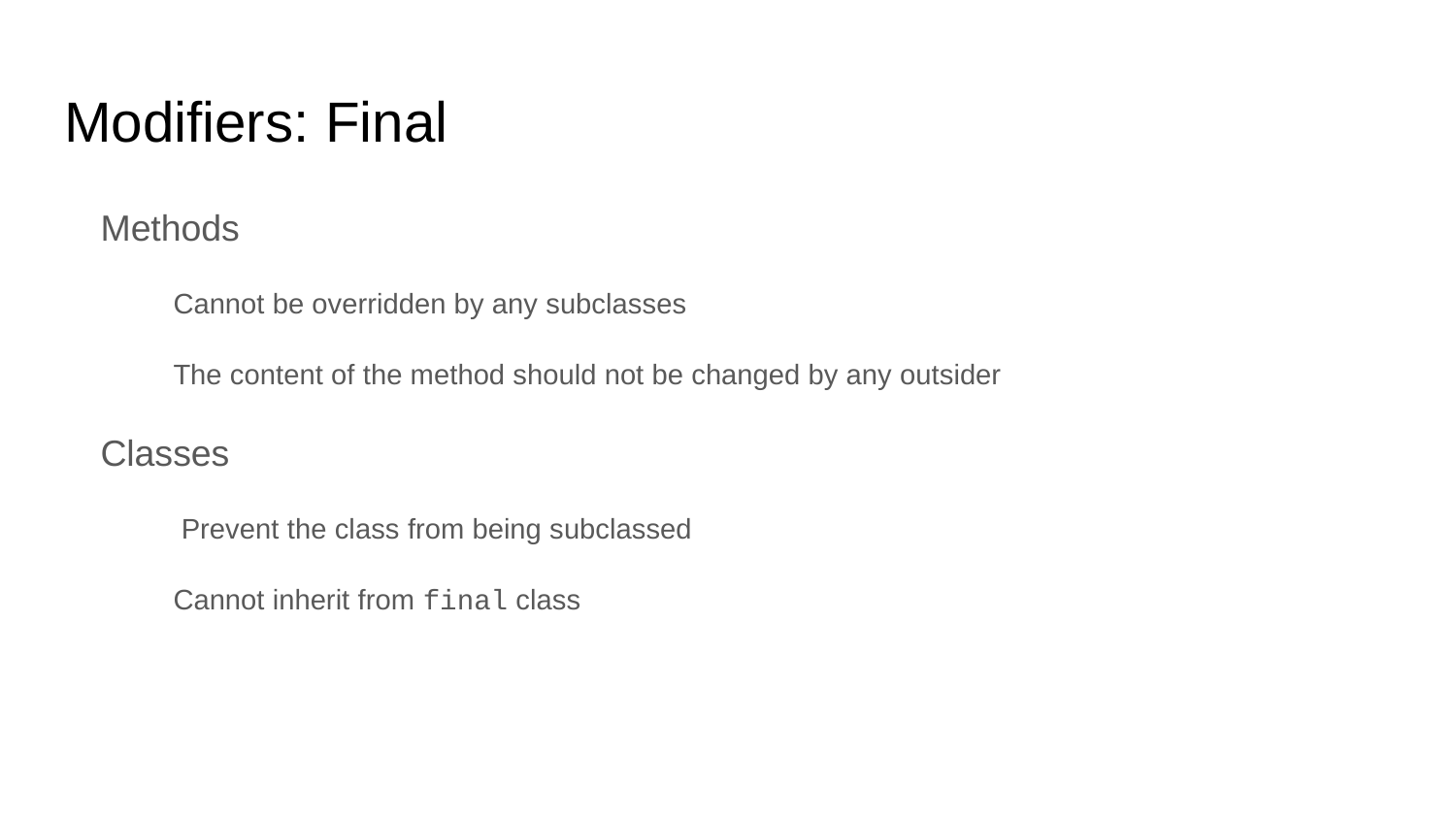

# Modifiers: Final
Methods
Cannot be overridden by any subclasses
The content of the method should not be changed by any outsider
Classes
 Prevent the class from being subclassed
Cannot inherit from final class